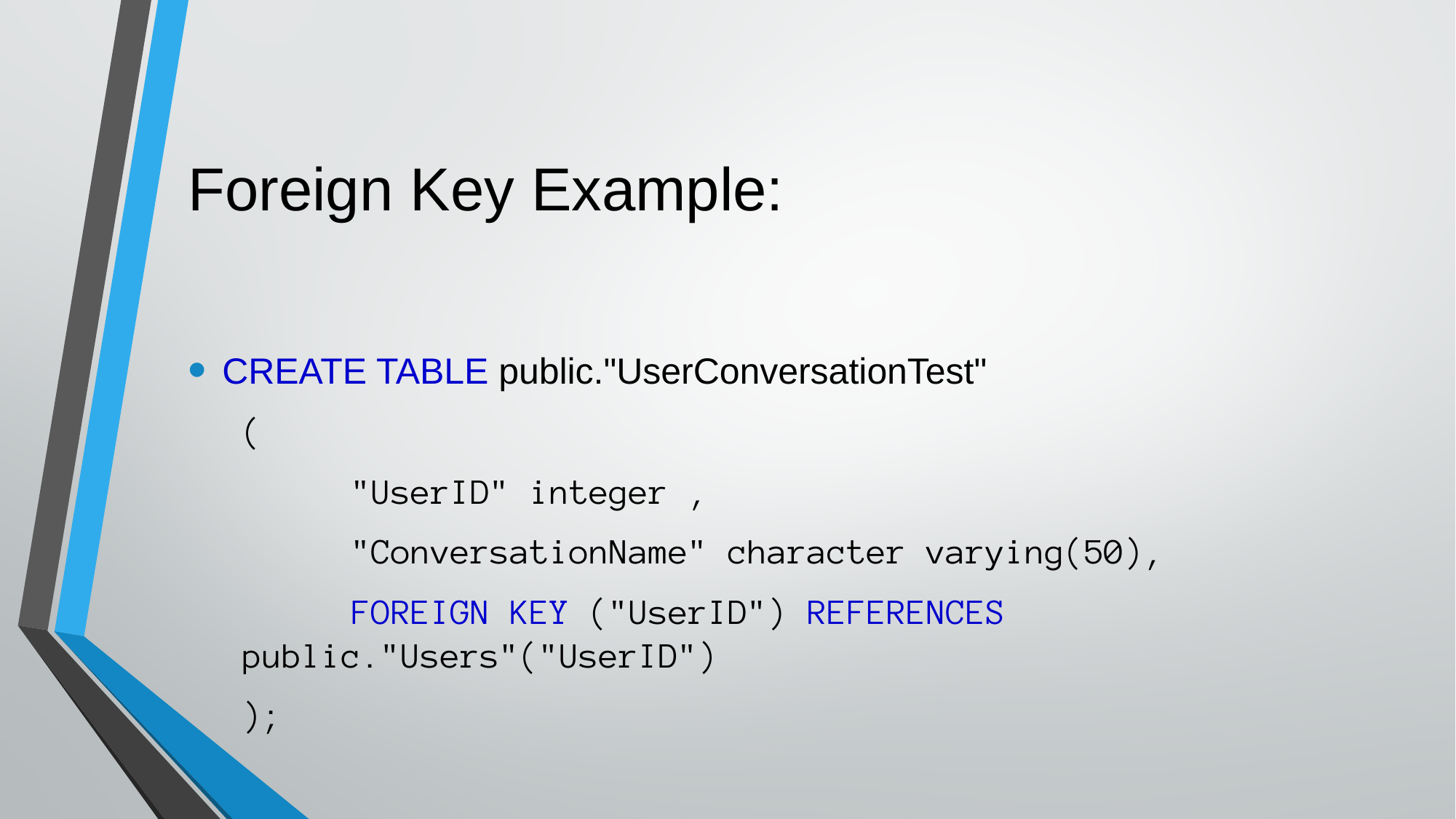

# Foreign Key Example:
CREATE TABLE public."UserConversationTest"
(
	"UserID" integer ,
	"ConversationName" character varying(50),
	FOREIGN KEY ("UserID") REFERENCES public."Users"("UserID")
);